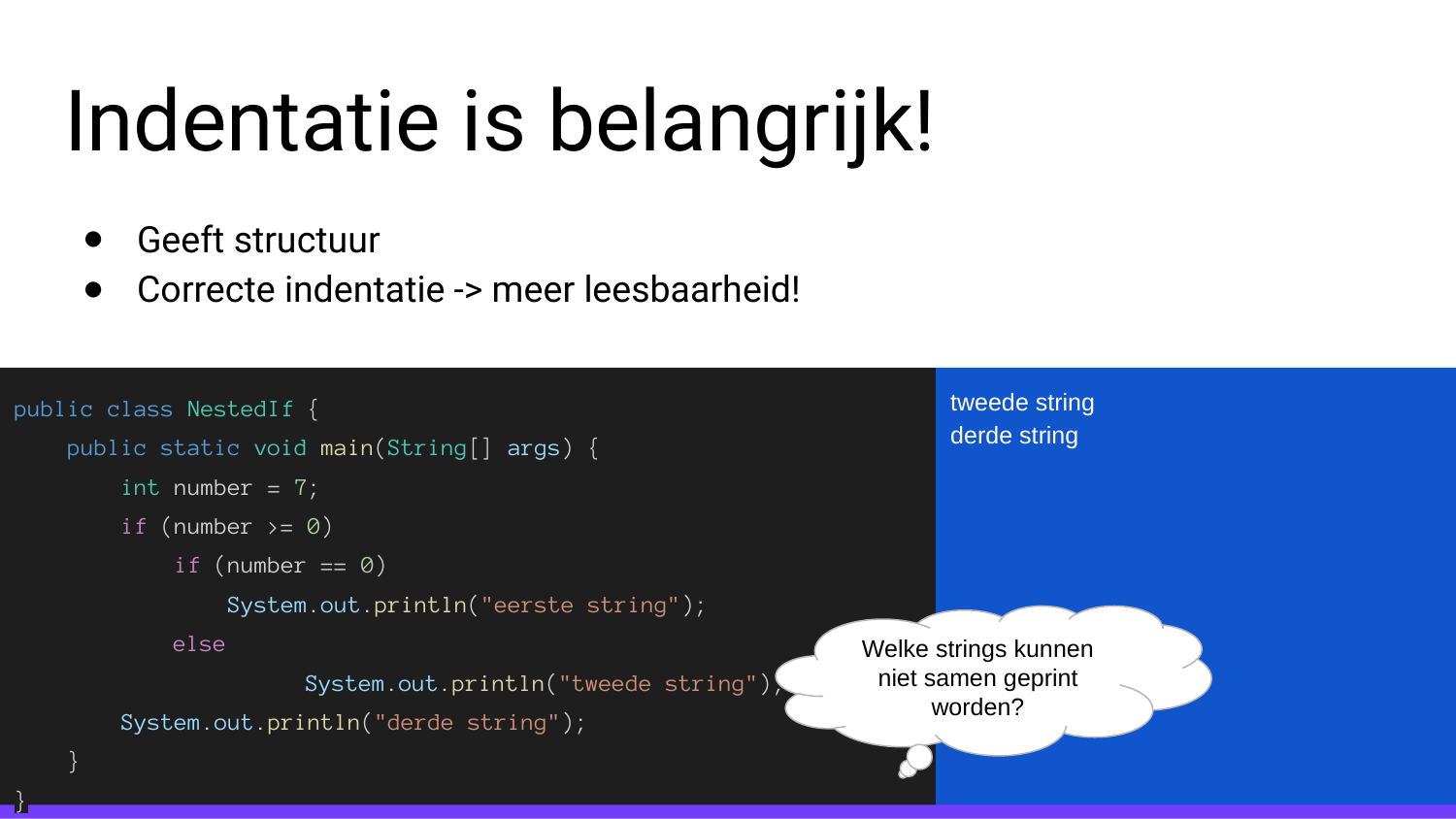

# Indentatie is belangrijk!
Geeft structuur
Correcte indentatie -> meer leesbaarheid!
tweede string
derde string
public class NestedIf {
    public static void main(String[] args) {
        int number = 7;
        if (number >= 0)
            if (number == 0)
                System.out.println("eerste string");
        	 else
            	System.out.println("tweede string");
        System.out.println("derde string");
    }
}
Welke strings kunnen niet samen geprint worden?
29